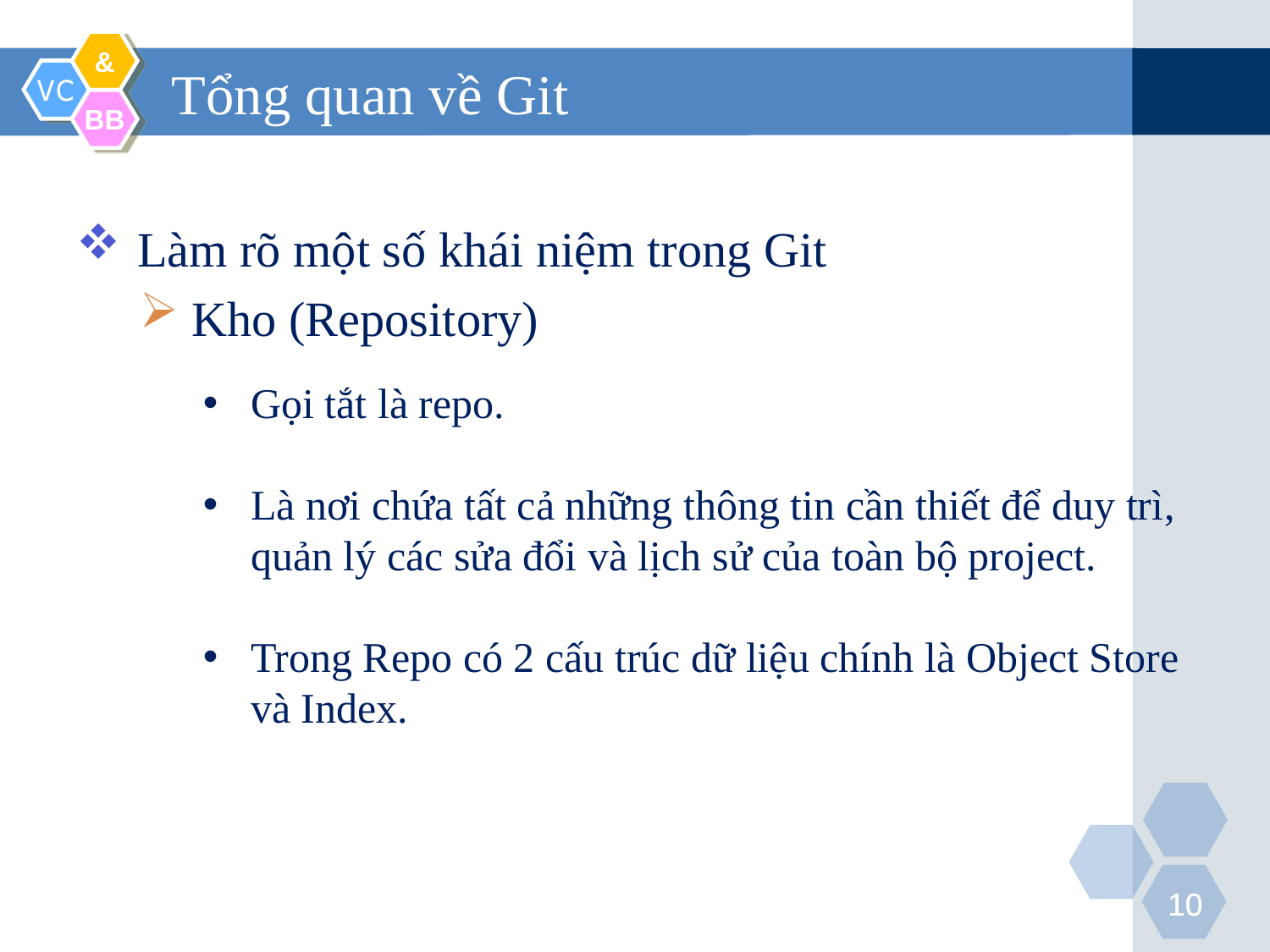

# Tổng quan về Git
 Làm rõ một số khái niệm trong Git
 Kho (Repository)

Gọi tắt là repo.

Là nơi chứa tất cả những thông tin cần thiết để duy trì, quản lý các sửa đổi và lịch sử của toàn bộ project.

Trong Repo có 2 cấu trúc dữ liệu chính là Object Store và Index.